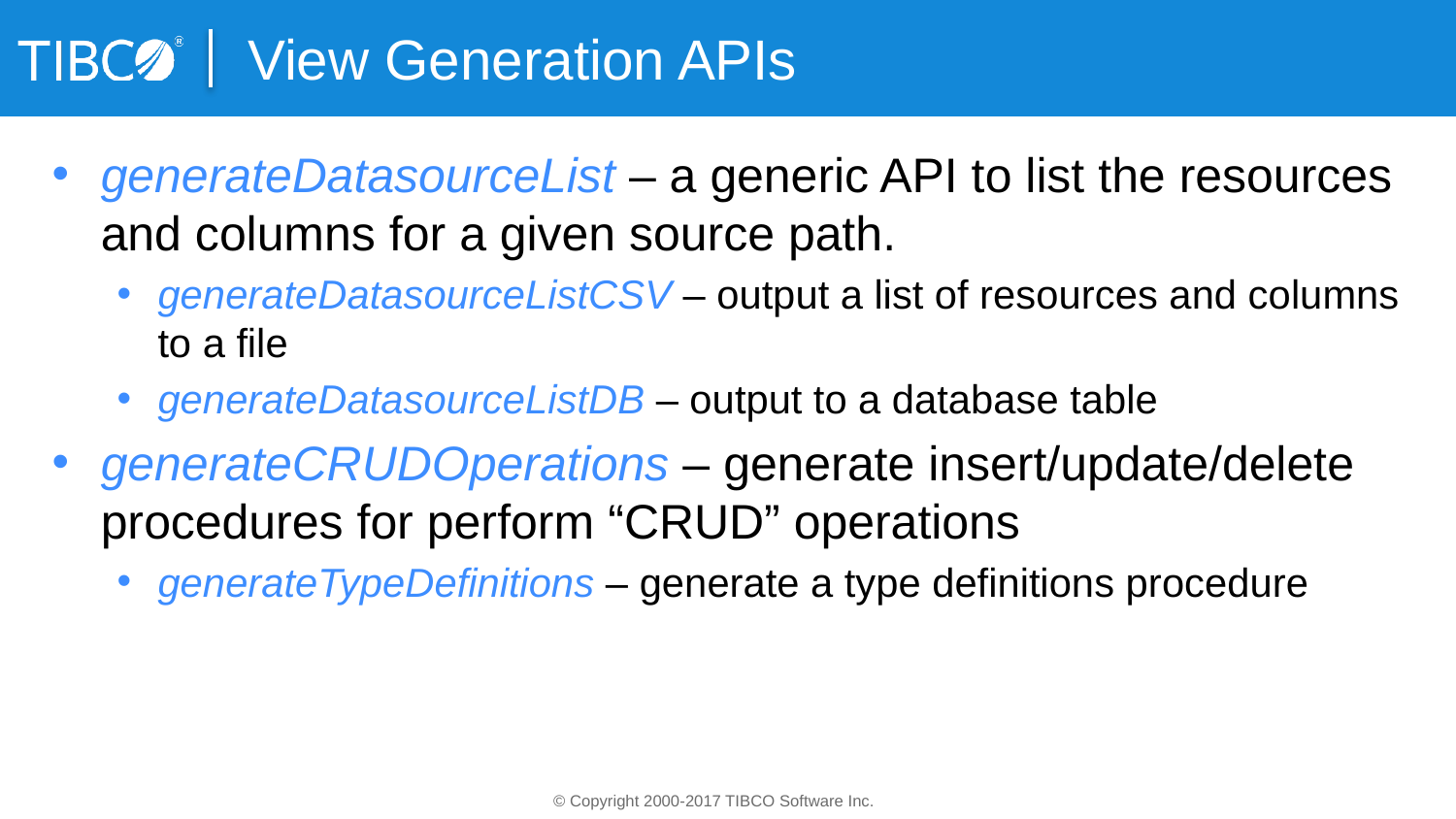

# View Generation APIs
generateDatasourceList – a generic API to list the resources and columns for a given source path.
generateDatasourceListCSV – output a list of resources and columns to a file
generateDatasourceListDB – output to a database table
generateCRUDOperations – generate insert/update/delete procedures for perform “CRUD” operations
generateTypeDefinitions – generate a type definitions procedure
© Copyright 2000-2017 TIBCO Software Inc.